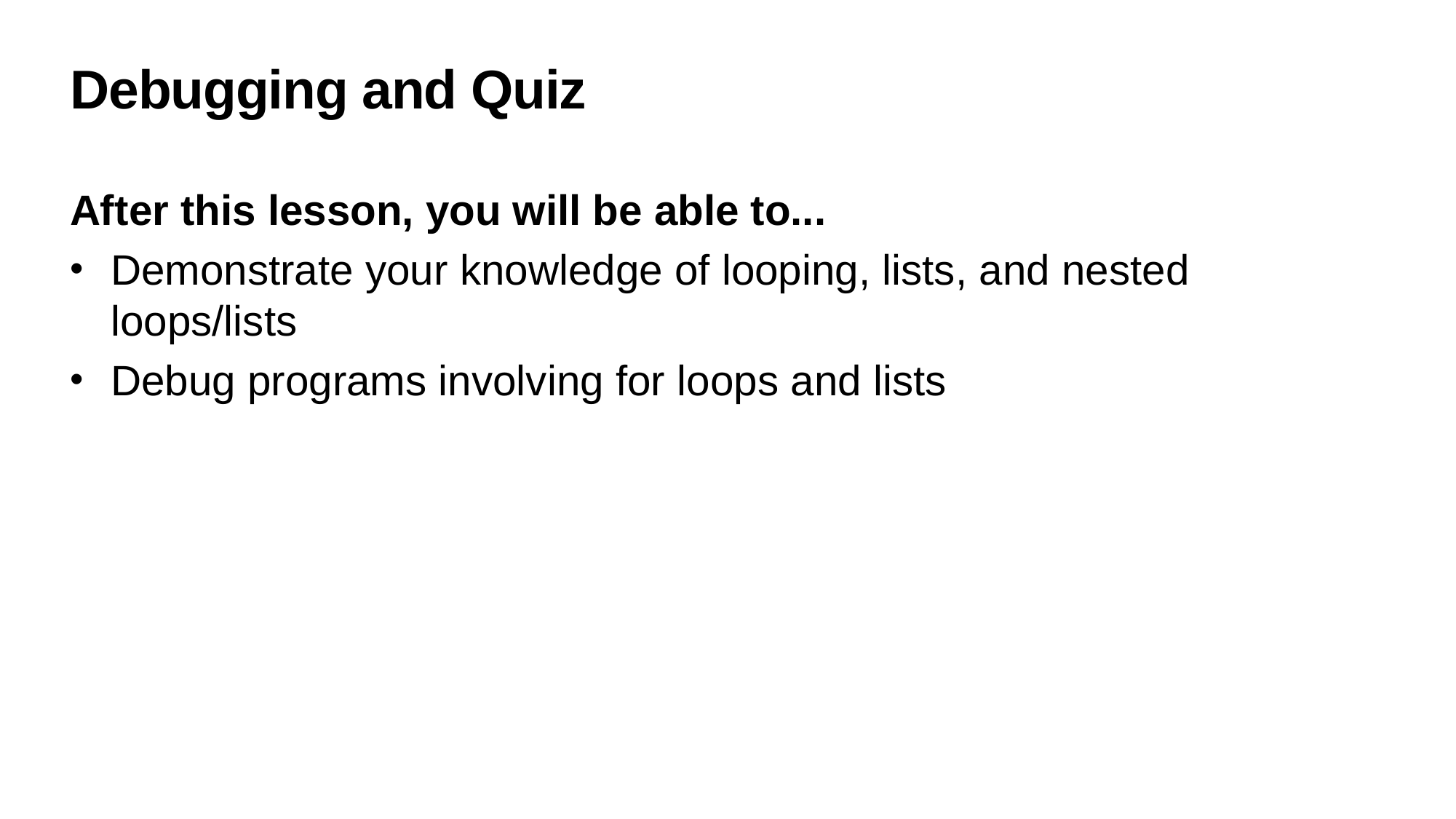

# Debugging and Quiz
After this lesson, you will be able to...
Demonstrate your knowledge of looping, lists, and nested loops/lists
Debug programs involving for loops and lists